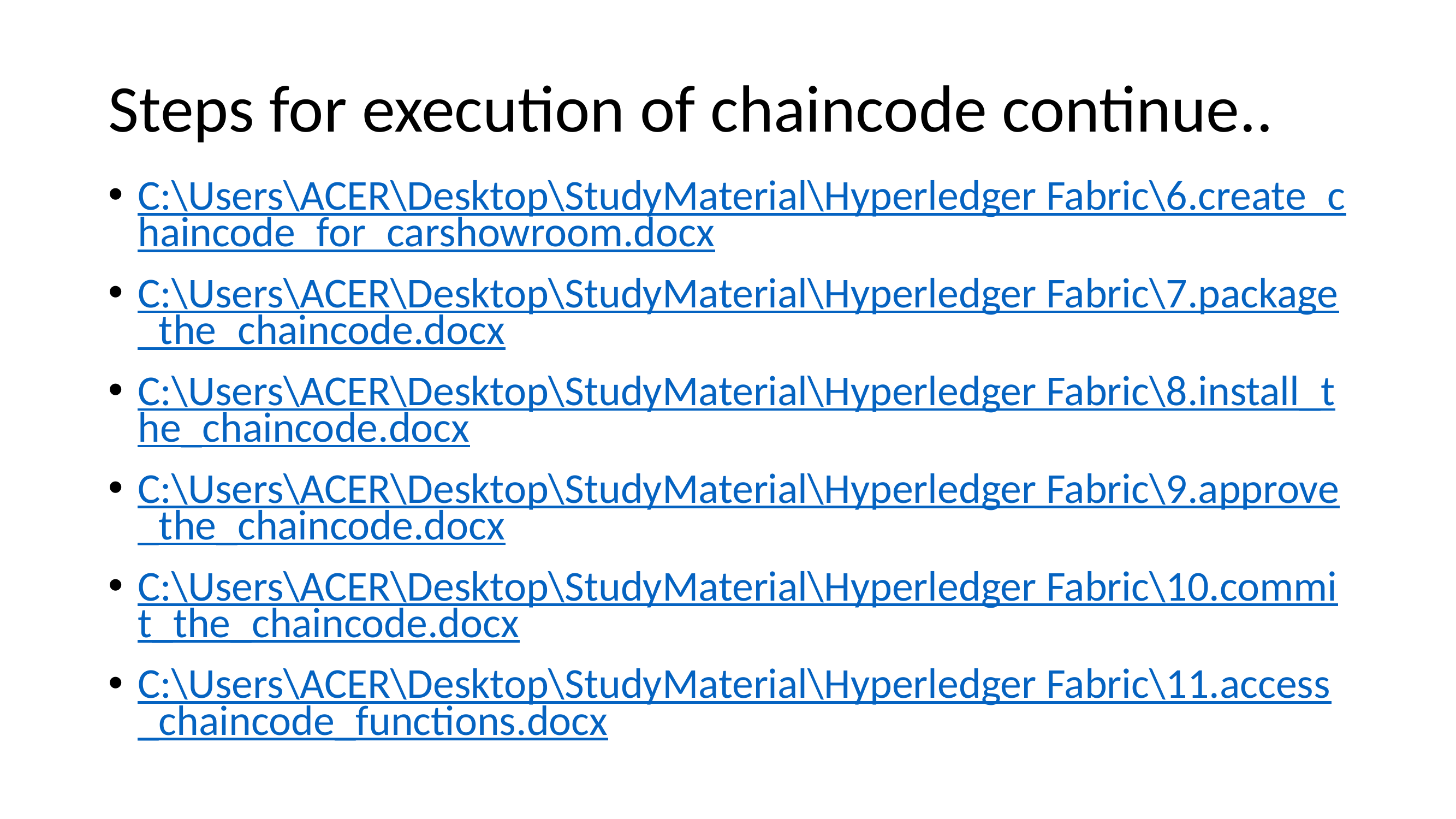

# Steps for execution of chaincode continue..
C:\Users\ACER\Desktop\StudyMaterial\Hyperledger Fabric\6.create_chaincode_for_carshowroom.docx
C:\Users\ACER\Desktop\StudyMaterial\Hyperledger Fabric\7.package_the_chaincode.docx
C:\Users\ACER\Desktop\StudyMaterial\Hyperledger Fabric\8.install_the_chaincode.docx
C:\Users\ACER\Desktop\StudyMaterial\Hyperledger Fabric\9.approve_the_chaincode.docx
C:\Users\ACER\Desktop\StudyMaterial\Hyperledger Fabric\10.commit_the_chaincode.docx
C:\Users\ACER\Desktop\StudyMaterial\Hyperledger Fabric\11.access_chaincode_functions.docx